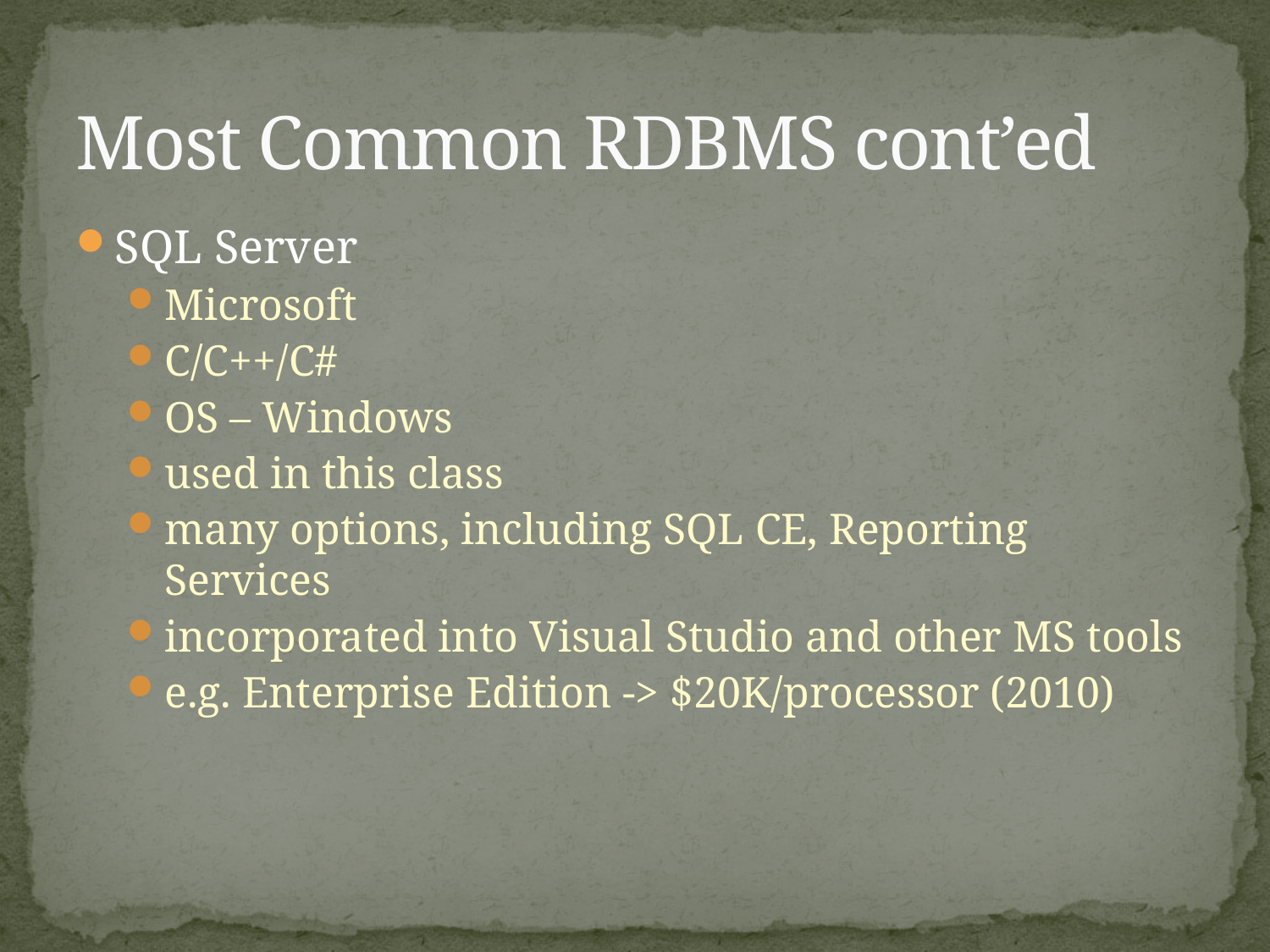

# Most Common RDBMS cont’ed
SQL Server
Microsoft
C/C++/C#
OS – Windows
used in this class
many options, including SQL CE, Reporting Services
incorporated into Visual Studio and other MS tools
e.g. Enterprise Edition -> $20K/processor (2010)